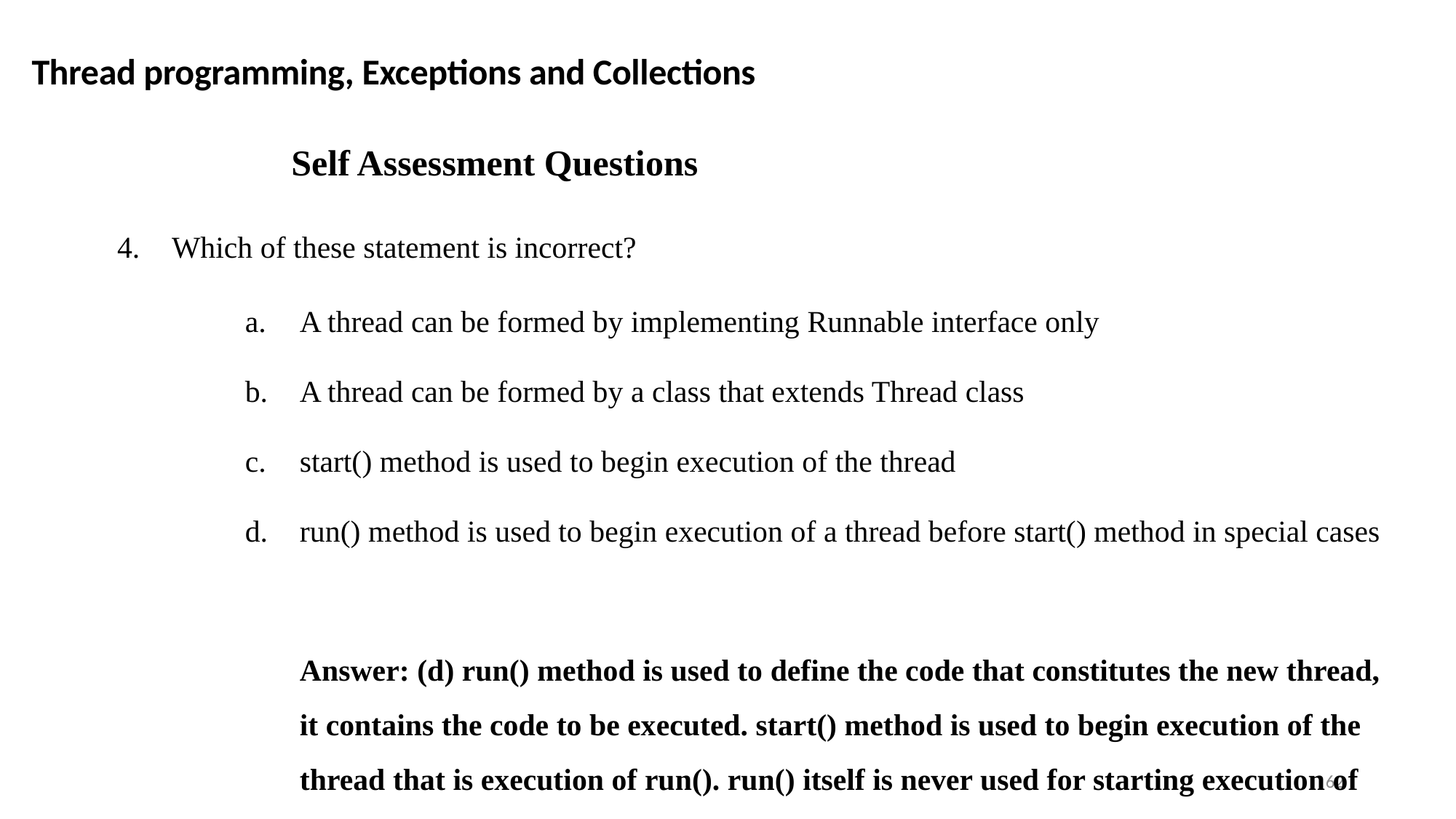

Thread programming, Exceptions and Collections
Self Assessment Questions
Which of these statement is incorrect?
A thread can be formed by implementing Runnable interface only
A thread can be formed by a class that extends Thread class
start() method is used to begin execution of the thread
run() method is used to begin execution of a thread before start() method in special cases

Answer: (d) run() method is used to define the code that constitutes the new thread, it contains the code to be executed. start() method is used to begin execution of the thread that is execution of run(). run() itself is never used for starting execution of the thread.
62